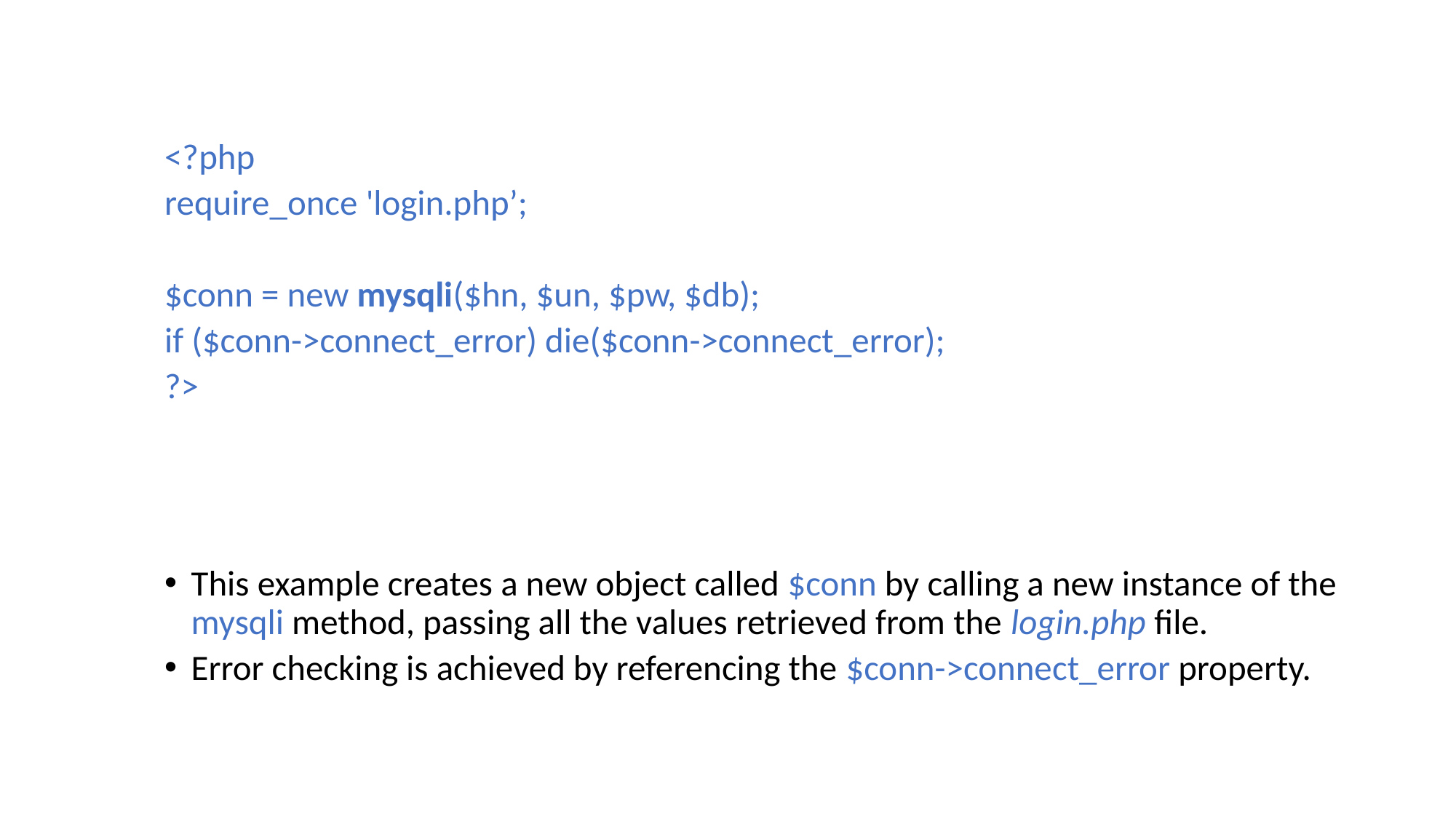

<?php
	require_once 'login.php’;

	$conn = new mysqli($hn, $un, $pw, $db);
	if ($conn->connect_error) die($conn->connect_error);
?>

This example creates a new object called $conn by calling a new instance of the mysqli method, passing all the values retrieved from the login.php file.
Error checking is achieved by referencing the $conn->connect_error property.